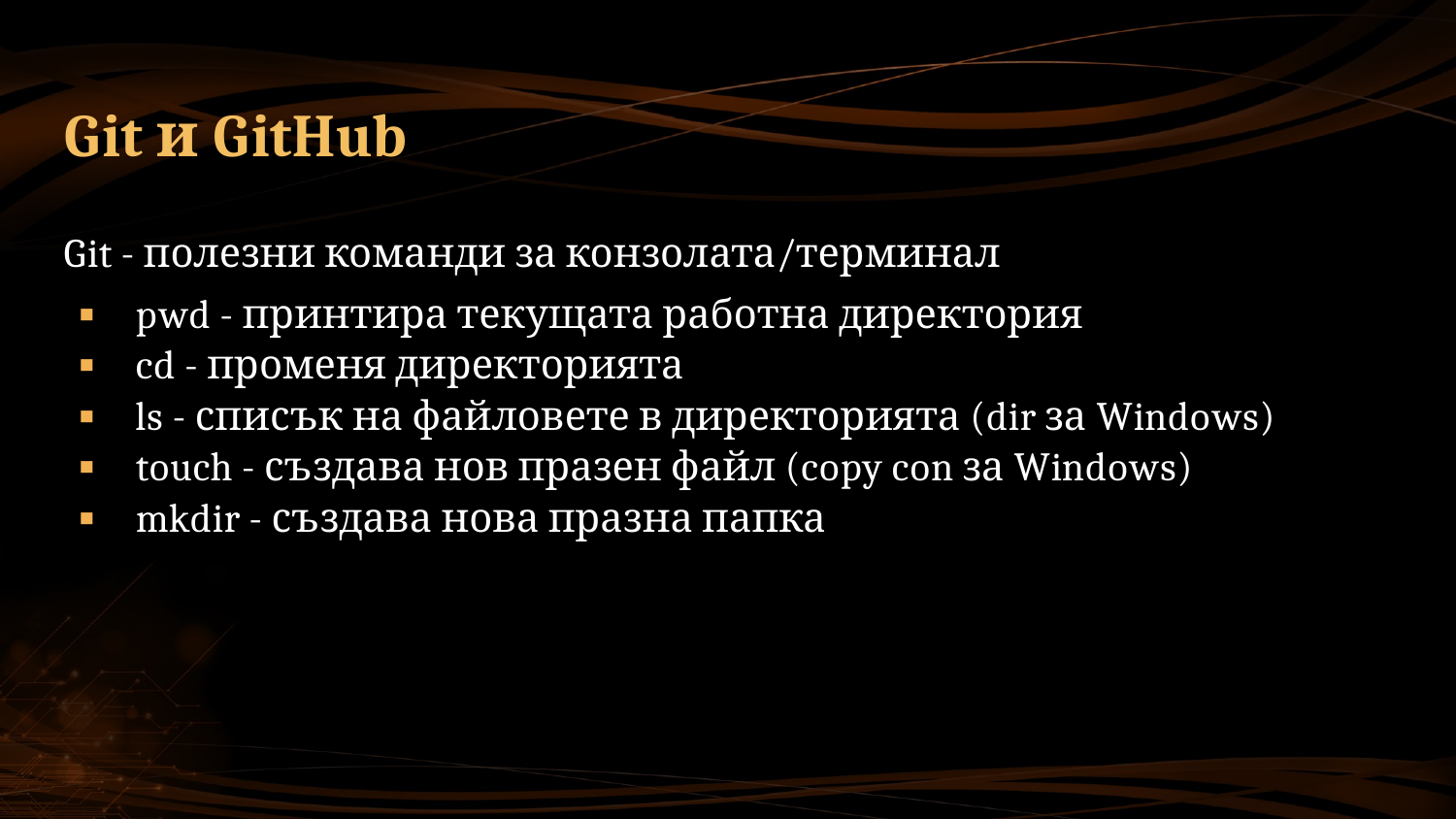

# Git и GitHub
Git - полезни команди за конзолата/терминал
pwd - принтира текущата работна директория
cd - променя директорията
ls - списък на файловете в директорията (dir за Windows)
touch - създава нов празен файл (copy con за Windows)
mkdir - създава нова празна папка